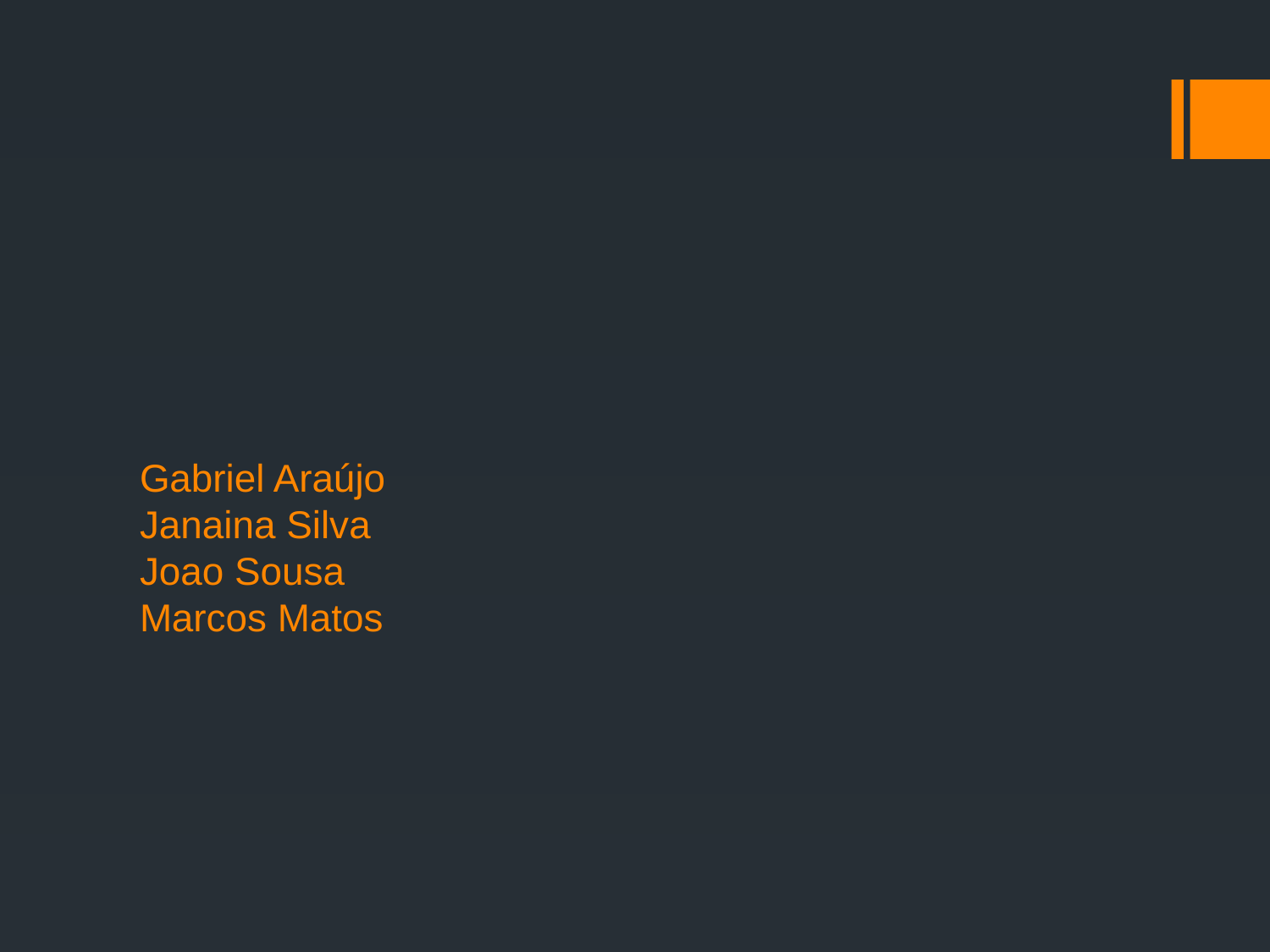

# Gabriel Araújo Janaina Silva Joao Sousa Marcos Matos